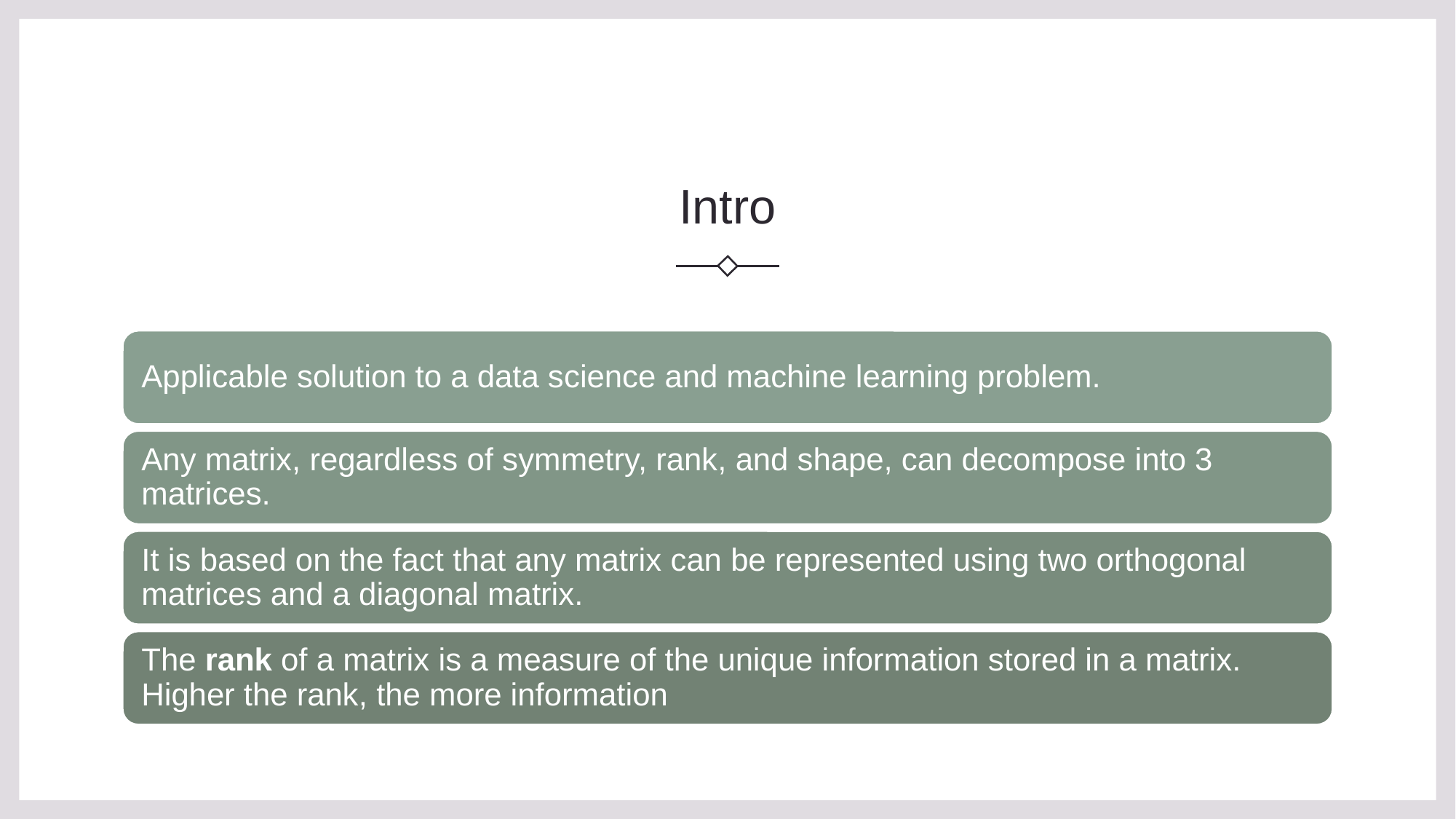

# Intro

Applicable solution to a data science and machine learning problem.
Any matrix, regardless of symmetry, rank, and shape, can decompose into 3 matrices.
It is based on the fact that any matrix can be represented using two orthogonal matrices and a diagonal matrix.
The rank of a matrix is a measure of the unique information stored in a matrix. Higher the rank, the more information